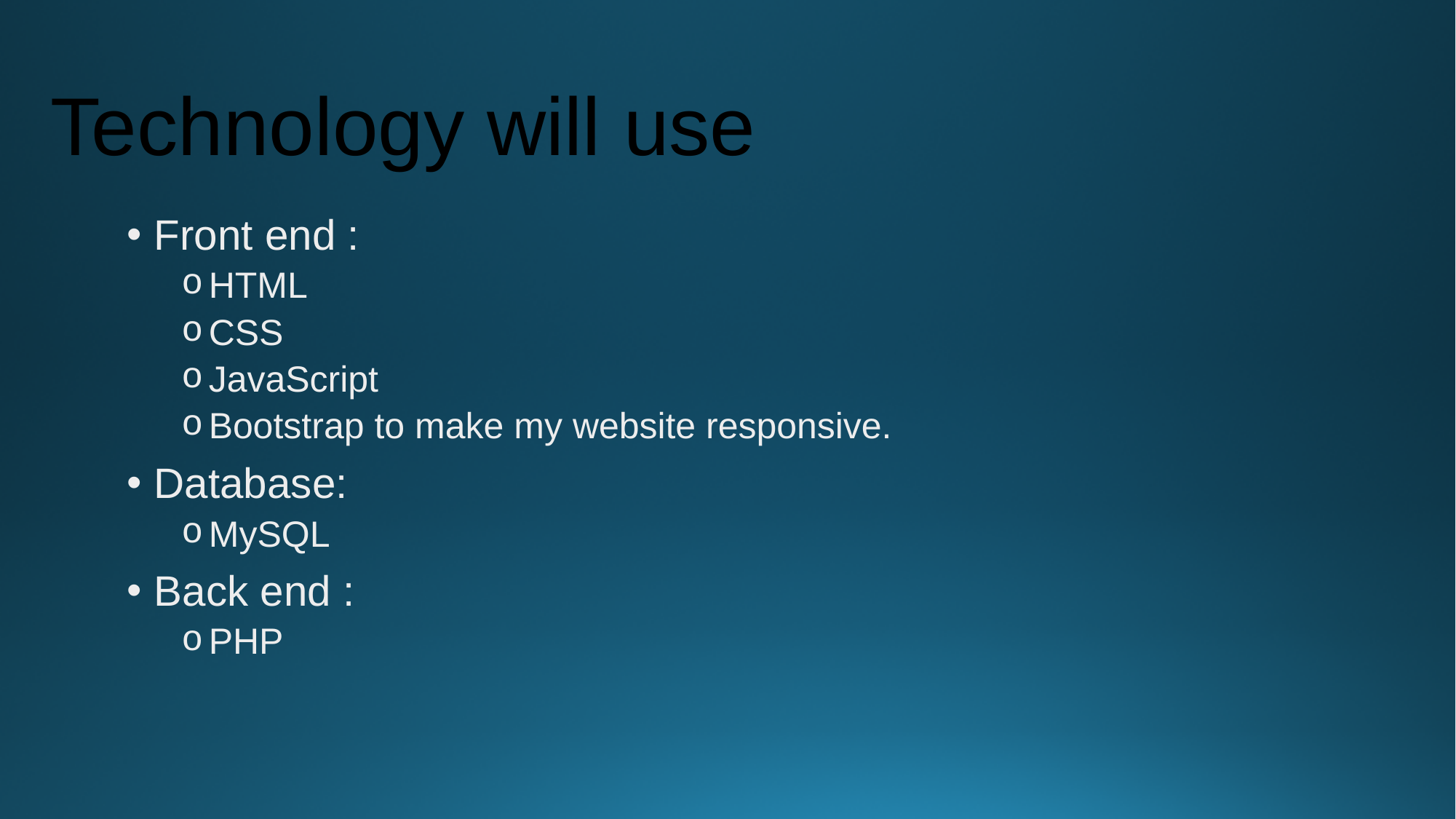

Technology will use
Front end :
HTML
CSS
JavaScript
Bootstrap to make my website responsive.
Database:
MySQL
Back end :
PHP